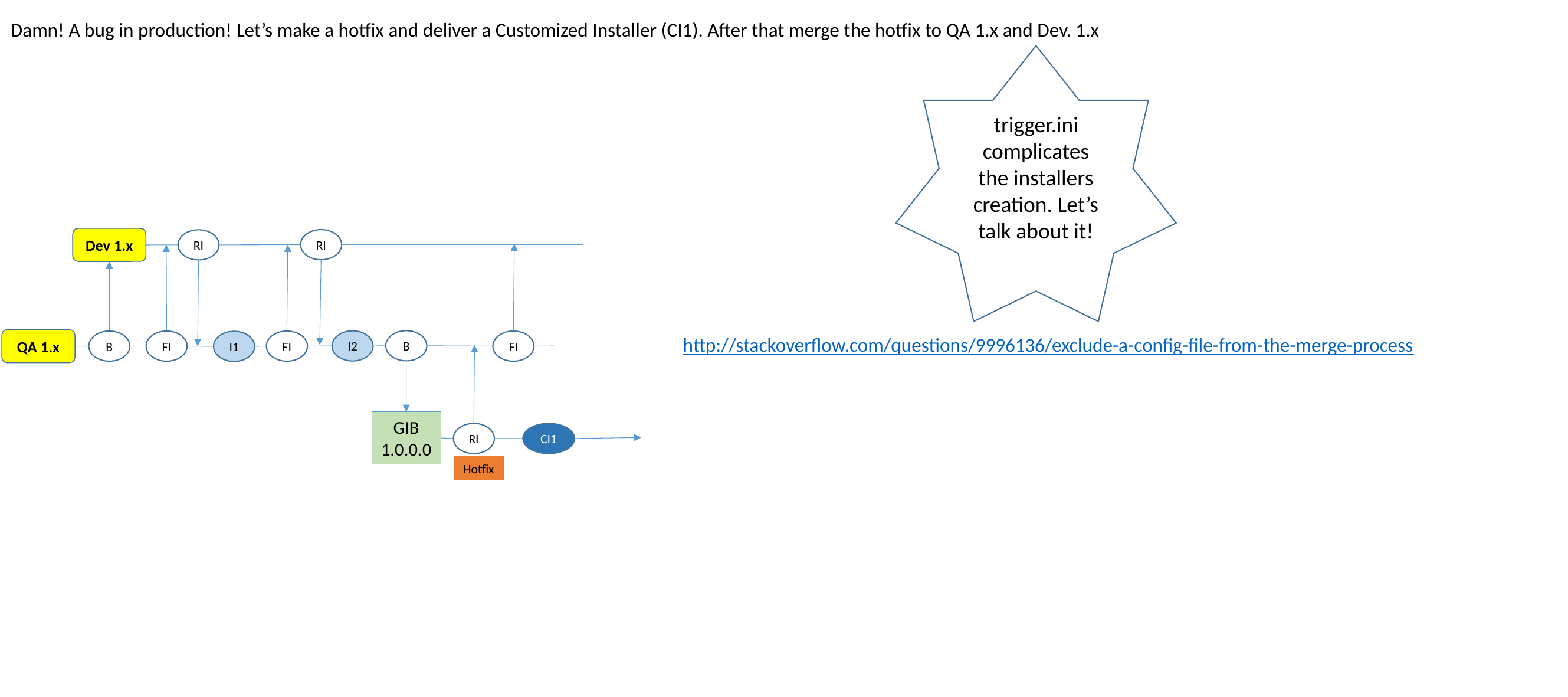

Damn! A bug in production! Let’s make a hotfix and deliver a Customized Installer (CI1). After that merge the hotfix to QA 1.x and Dev. 1.x
trigger.ini complicates the installers creation. Let’s talk about it!
Dev 1.x
RI
RI
http://stackoverflow.com/questions/9996136/exclude-a-config-file-from-the-merge-process
QA 1.x
B
I2
FI
B
FI
FI
I1
GIB
1.0.0.0
RI
CI1
Hotfix